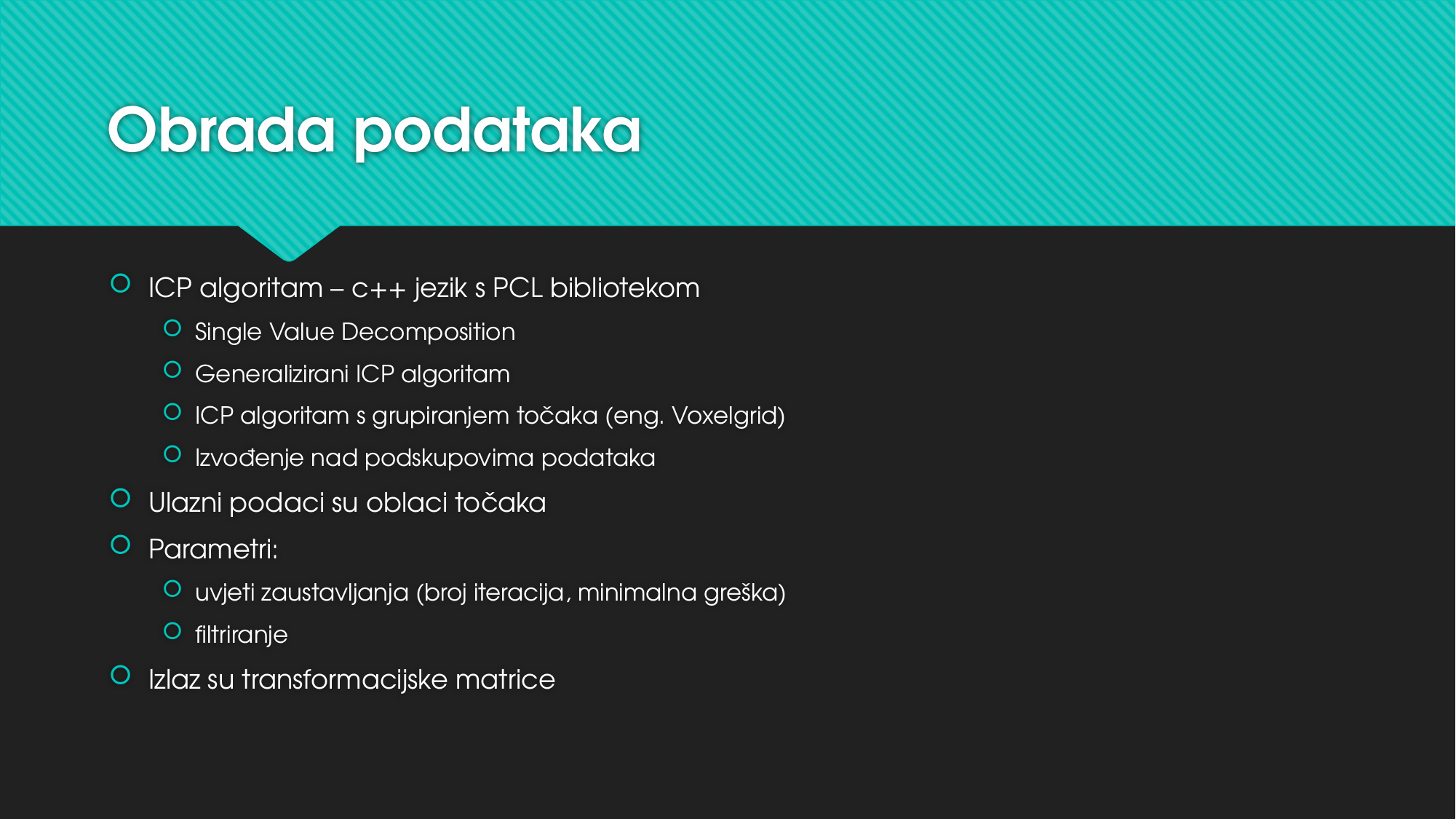

# Obrada podataka
ICP algoritam – c++ jezik s PCL bibliotekom
Single Value Decomposition
Generalizirani ICP algoritam
ICP algoritam s grupiranjem točaka (eng. Voxelgrid)
Izvođenje nad podskupovima podataka
Ulazni podaci su oblaci točaka
Parametri:
uvjeti zaustavljanja (broj iteracija, minimalna greška)
filtriranje
Izlaz su transformacijske matrice